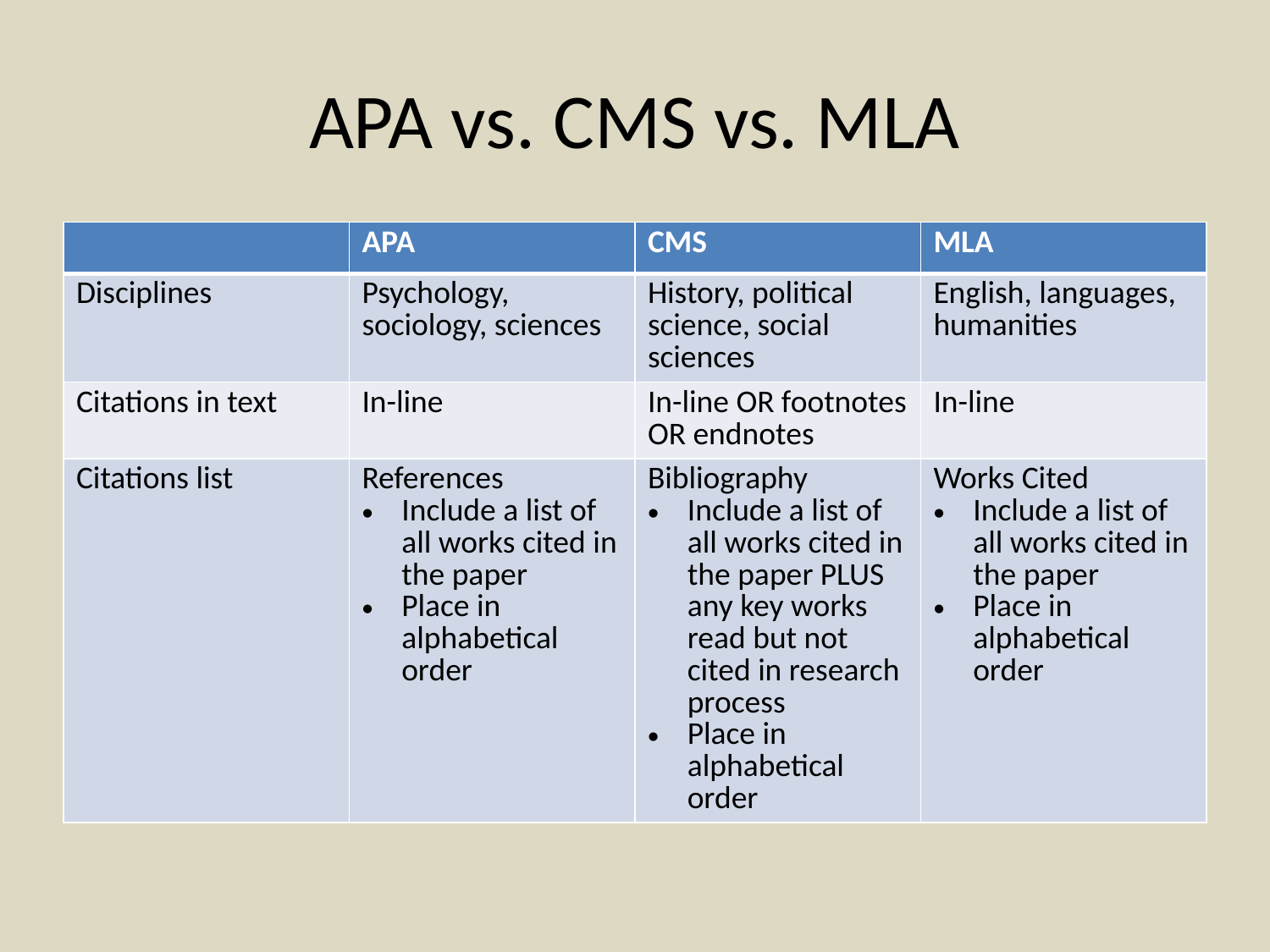

# APA vs. CMS vs. MLA
|  | APA | CMS | MLA |
| --- | --- | --- | --- |
| Disciplines | Psychology, sociology, sciences | History, political science, social sciences | English, languages, humanities |
| Citations in text | In-line | In-line OR footnotes OR endnotes | In-line |
| Citations list | References Include a list of all works cited in the paper Place in alphabetical order | Bibliography Include a list of all works cited in the paper PLUS any key works read but not cited in research process Place in alphabetical order | Works Cited Include a list of all works cited in the paper Place in alphabetical order |